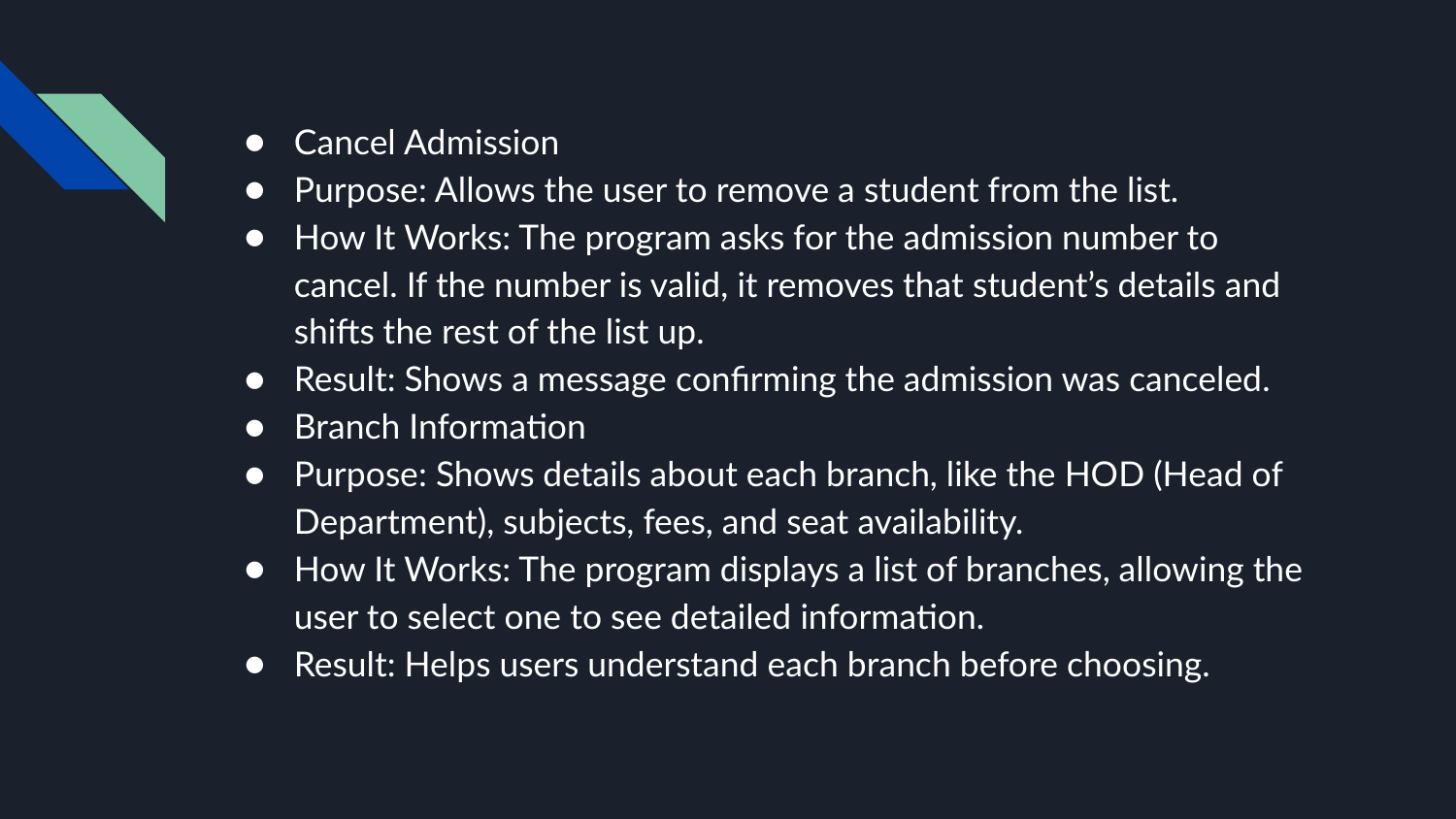

Cancel Admission
Purpose: Allows the user to remove a student from the list.
How It Works: The program asks for the admission number to cancel. If the number is valid, it removes that student’s details and shifts the rest of the list up.
Result: Shows a message confirming the admission was canceled.
Branch Information
Purpose: Shows details about each branch, like the HOD (Head of Department), subjects, fees, and seat availability.
How It Works: The program displays a list of branches, allowing the user to select one to see detailed information.
Result: Helps users understand each branch before choosing.